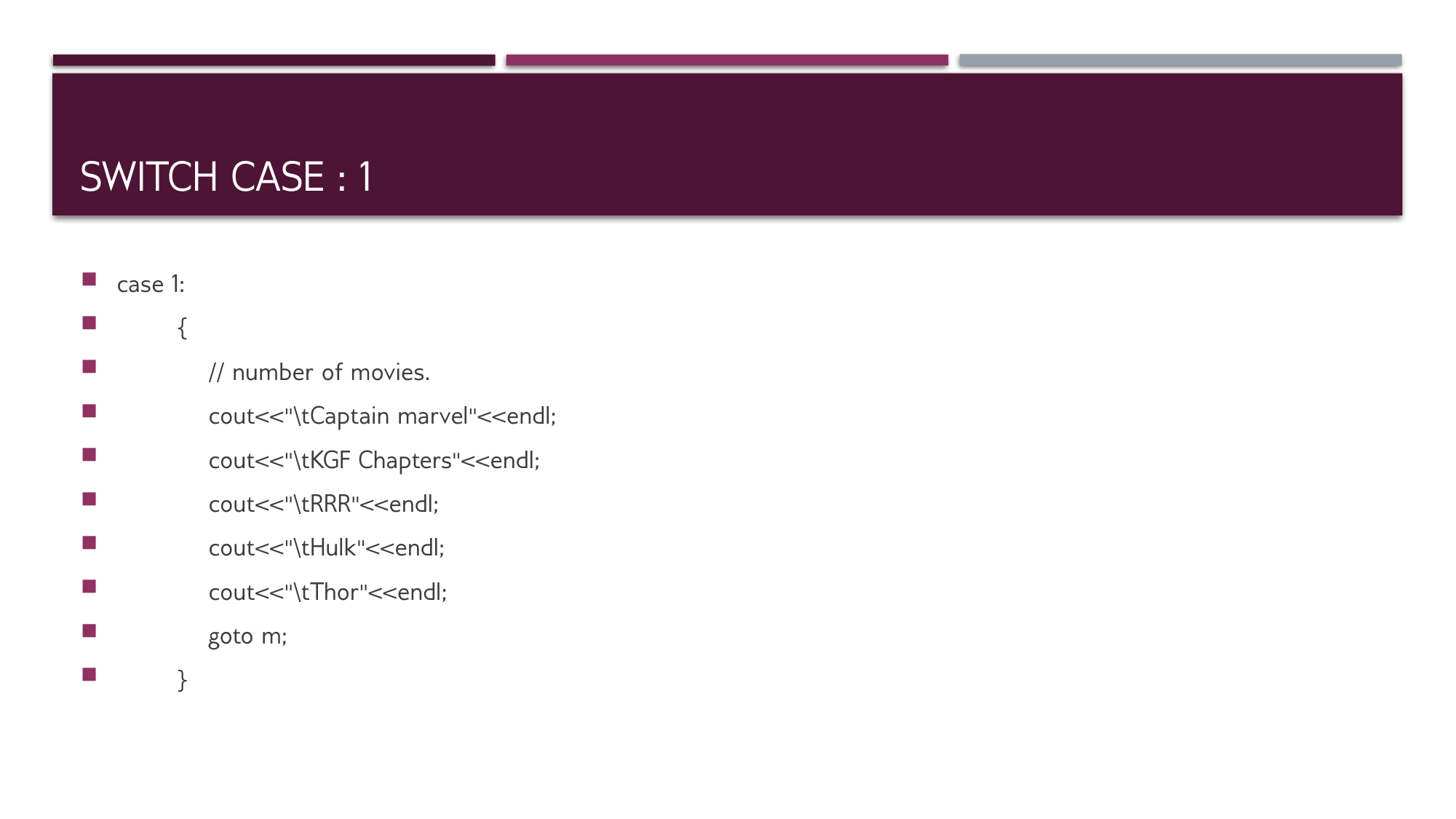

# SWITCH CASE : 1
case 1:
        {
            // number of movies.
            cout<<"\tCaptain marvel"<<endl;
            cout<<"\tKGF Chapters"<<endl;
            cout<<"\tRRR"<<endl;
            cout<<"\tHulk"<<endl;
            cout<<"\tThor"<<endl;
            goto m;
        }